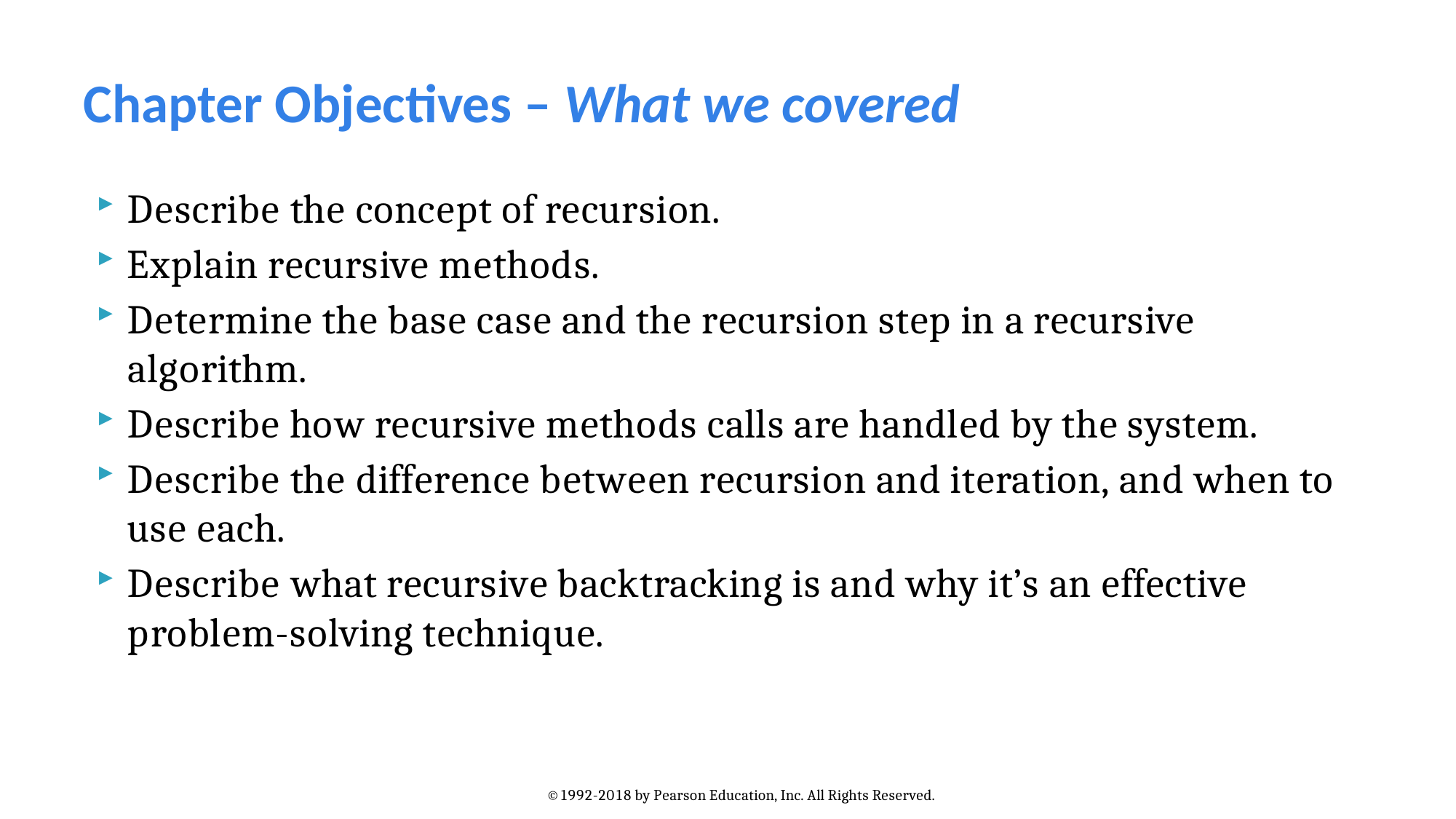

# Chapter Objectives – What we covered
Describe the concept of recursion.
Explain recursive methods.
Determine the base case and the recursion step in a recursive algorithm.
Describe how recursive methods calls are handled by the system.
Describe the difference between recursion and iteration, and when to use each.
Describe what recursive backtracking is and why it’s an effective problem-solving technique.
©1992-2018 by Pearson Education, Inc. All Rights Reserved.